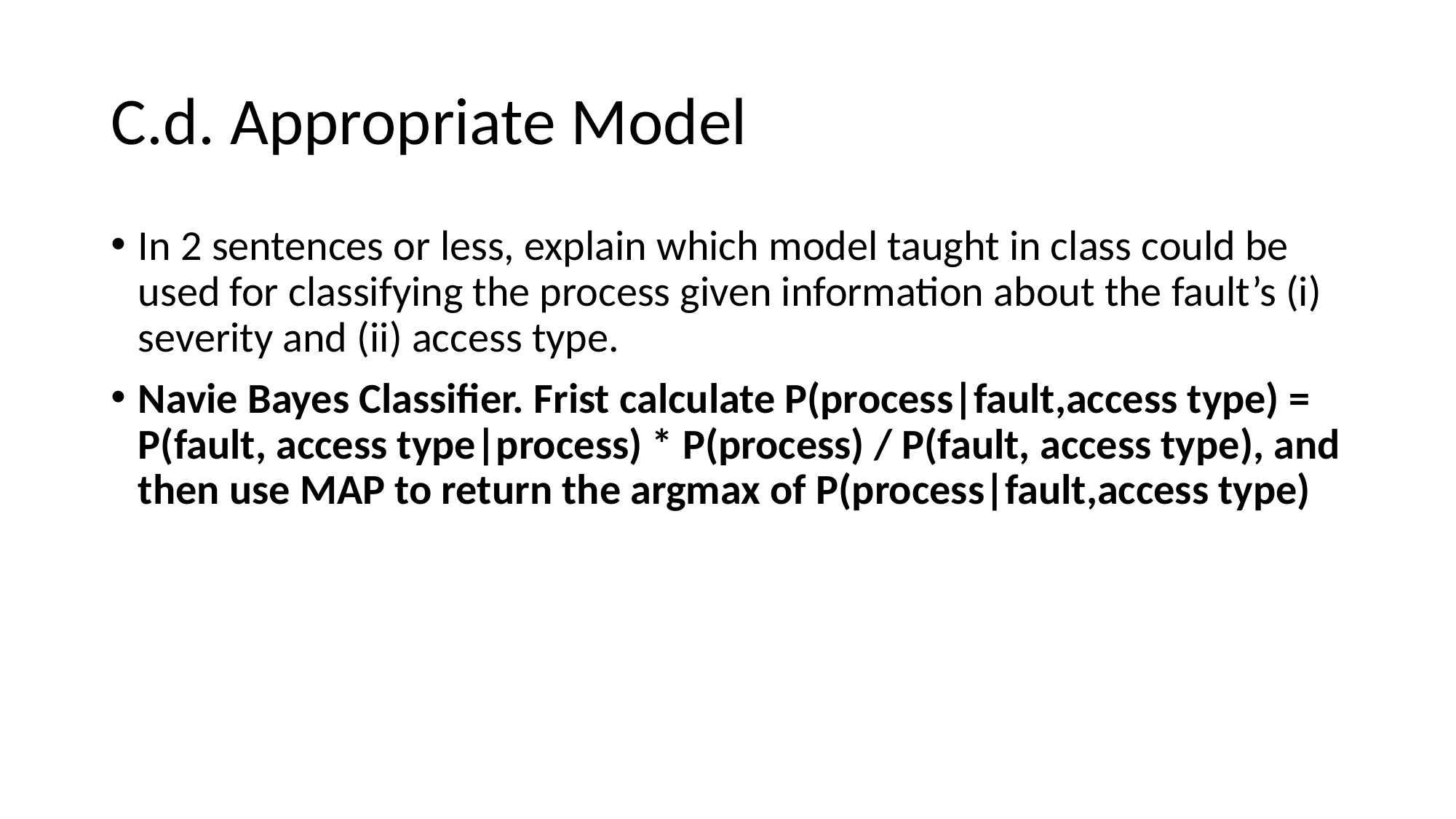

# C.d. Appropriate Model
In 2 sentences or less, explain which model taught in class could be used for classifying the process given information about the fault’s (i) severity and (ii) access type.
Navie Bayes Classifier. Frist calculate P(process|fault,access type) = P(fault, access type|process) * P(process) / P(fault, access type), and then use MAP to return the argmax of P(process|fault,access type)